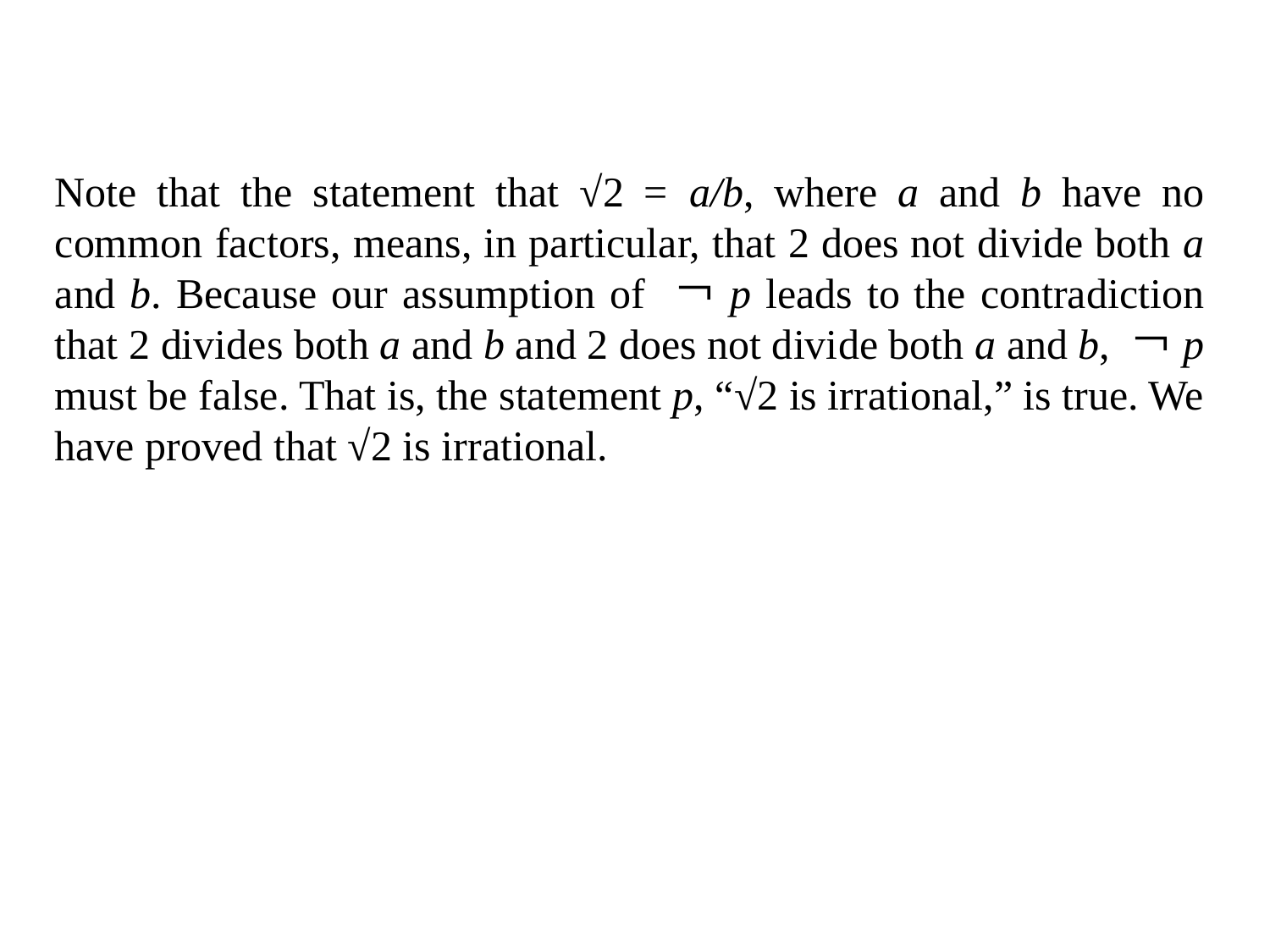

Note that the statement that √2 = a/b, where a and b have no common factors, means, in particular, that 2 does not divide both a and b. Because our assumption of ￢p leads to the contradiction that 2 divides both a and b and 2 does not divide both a and b, ￢p must be false. That is, the statement p, “√2 is irrational,” is true. We have proved that √2 is irrational.